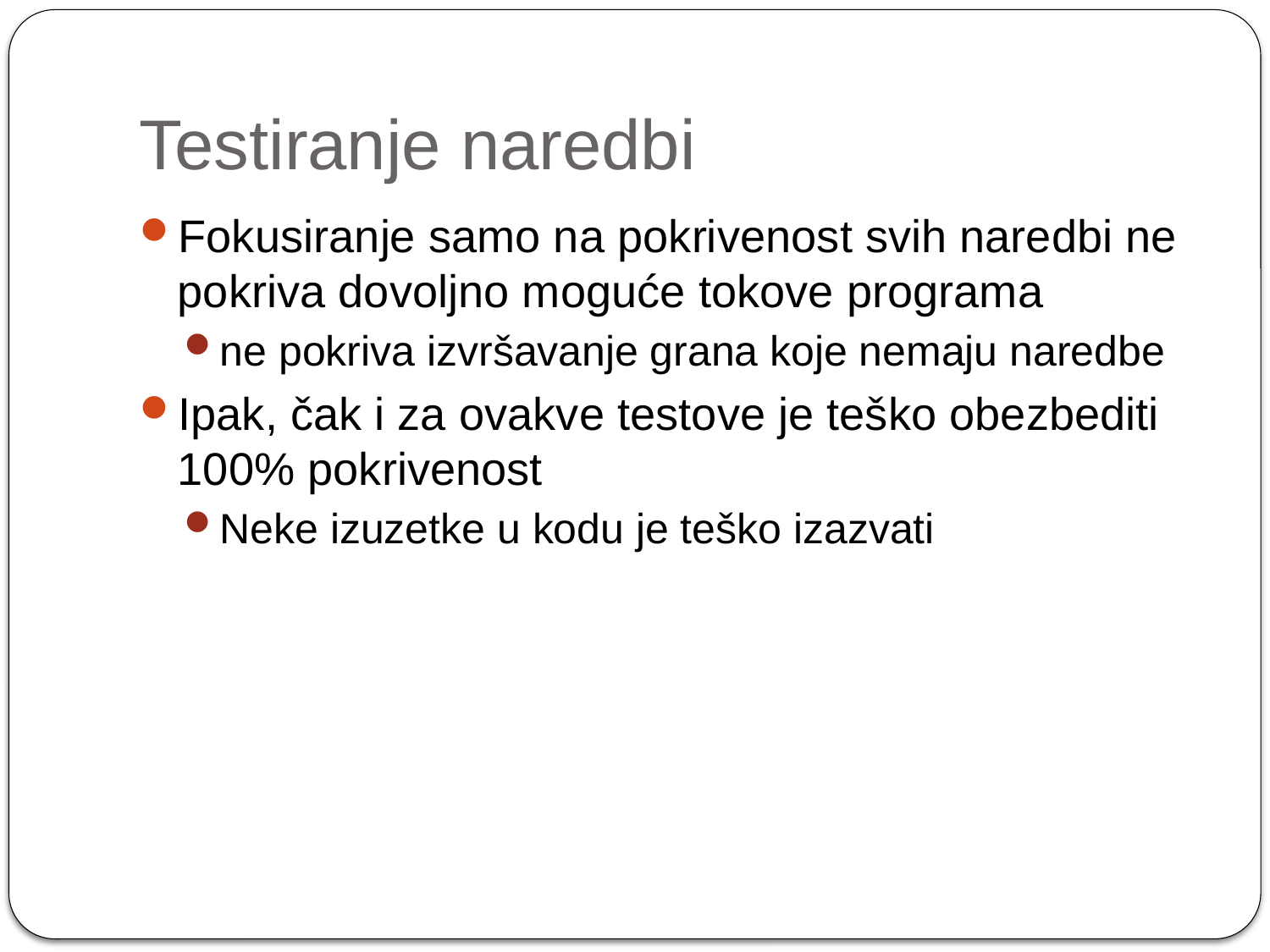

# Testiranje naredbi
Fokusiranje samo na pokrivenost svih naredbi ne pokriva dovoljno moguće tokove programa
ne pokriva izvršavanje grana koje nemaju naredbe
Ipak, čak i za ovakve testove je teško obezbediti 100% pokrivenost
Neke izuzetke u kodu je teško izazvati